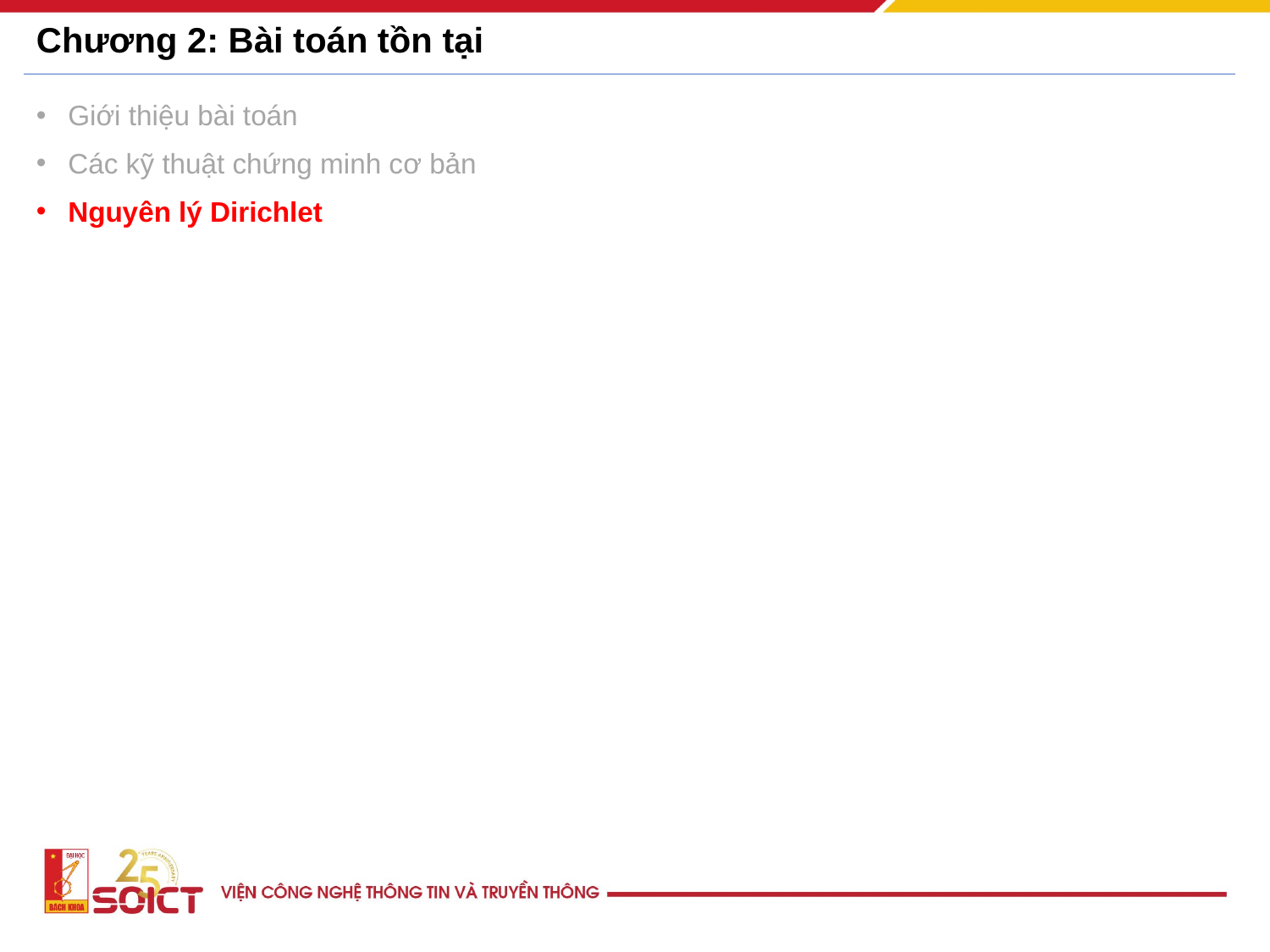

Chương 2: Bài toán tồn tại
 (P ⇒ Q) ⇔ (¬Q ⇒ ¬P)
Giới thiệu bài toán
Các kỹ thuật chứng minh cơ bản
Nguyên lý Dirichlet